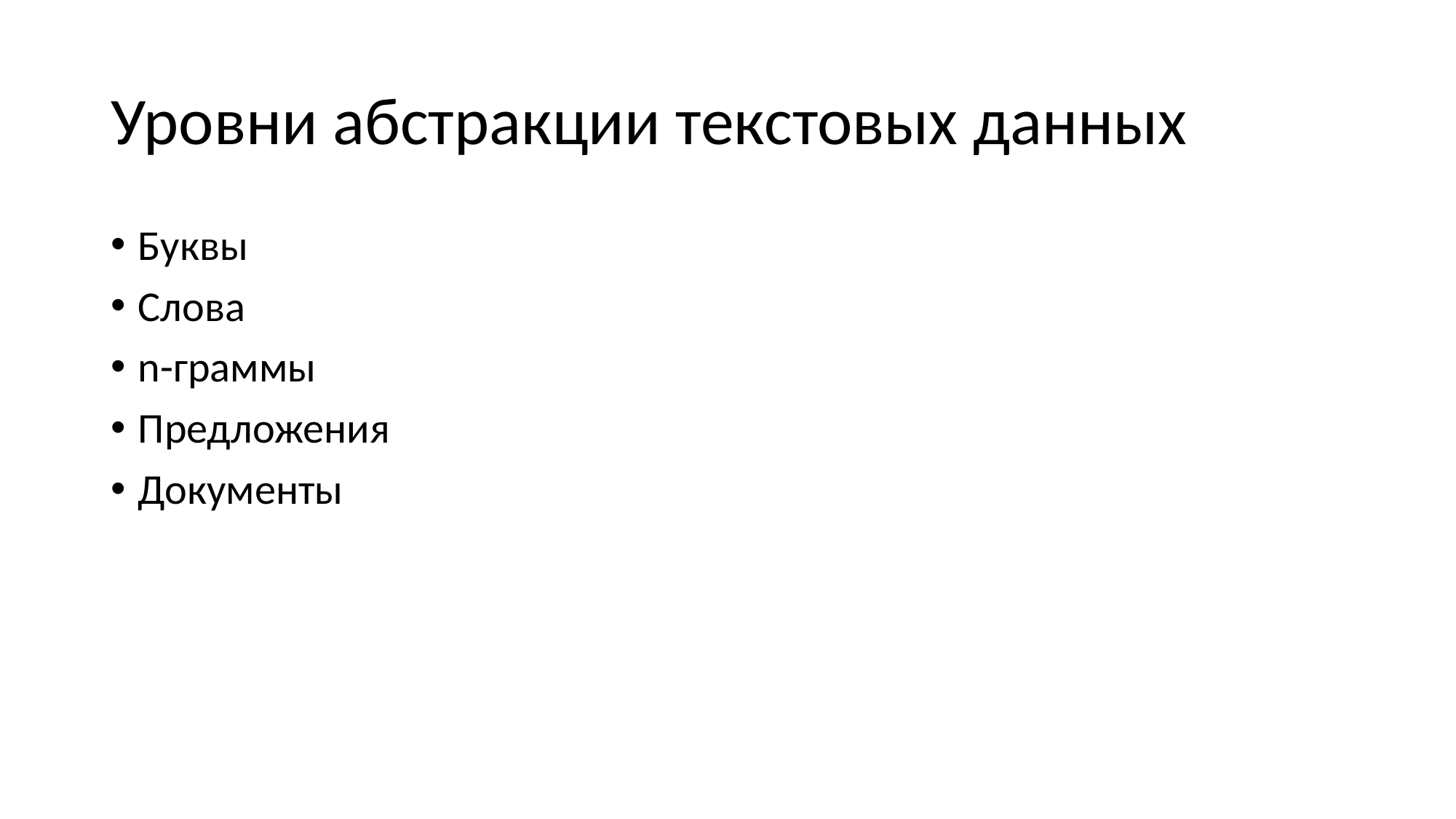

# Уровни абстракции текстовых данных
Буквы
Слова
n-граммы
Предложения
Документы